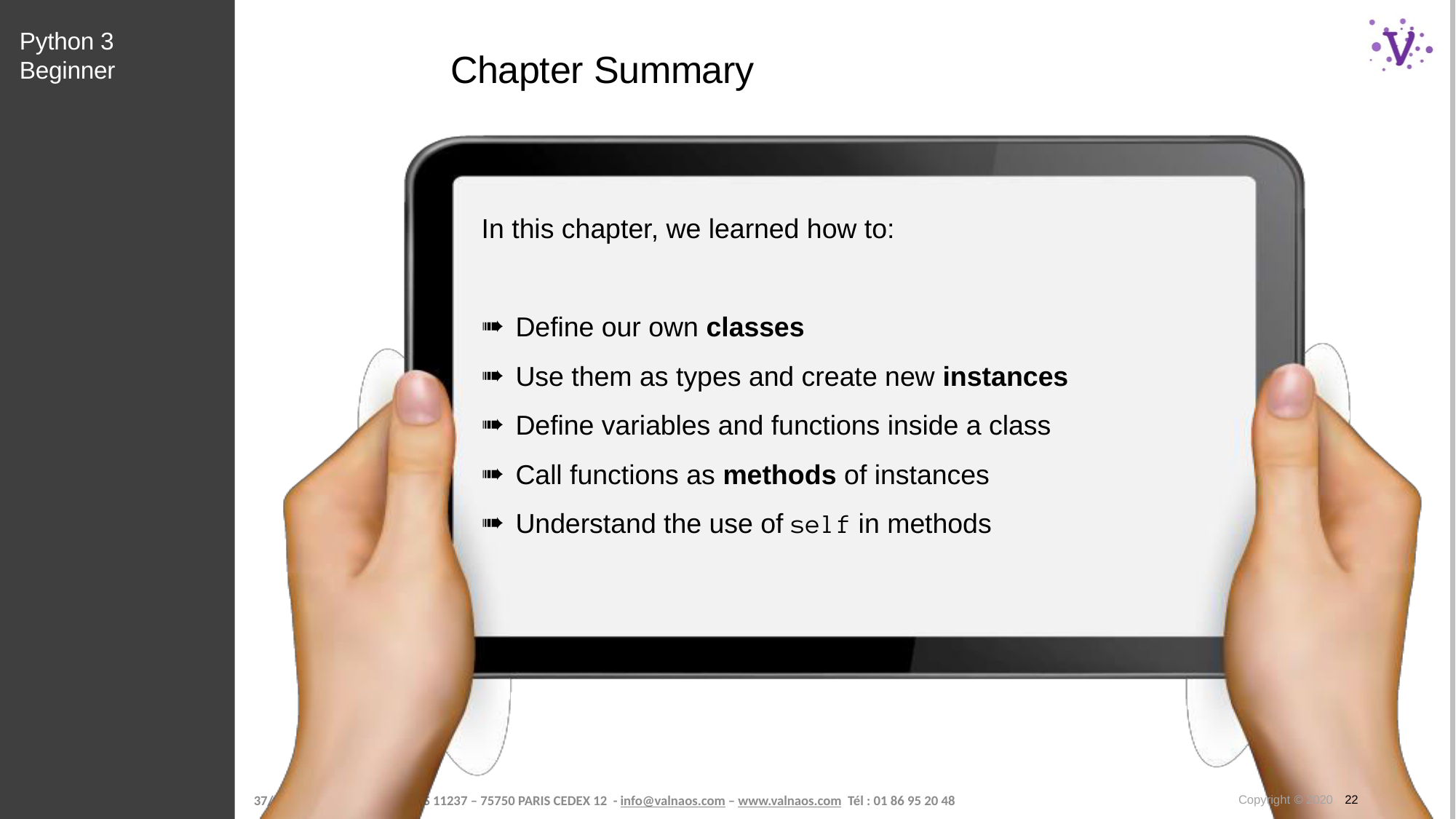

Python 3 Beginner
# Chapter Summary

In this chapter, we learned how to:

Define our own classes
Use them as types and create new instances
Define variables and functions inside a class
Call functions as methods of instances
Understand the use of self in methods
Copyright © 2020   22